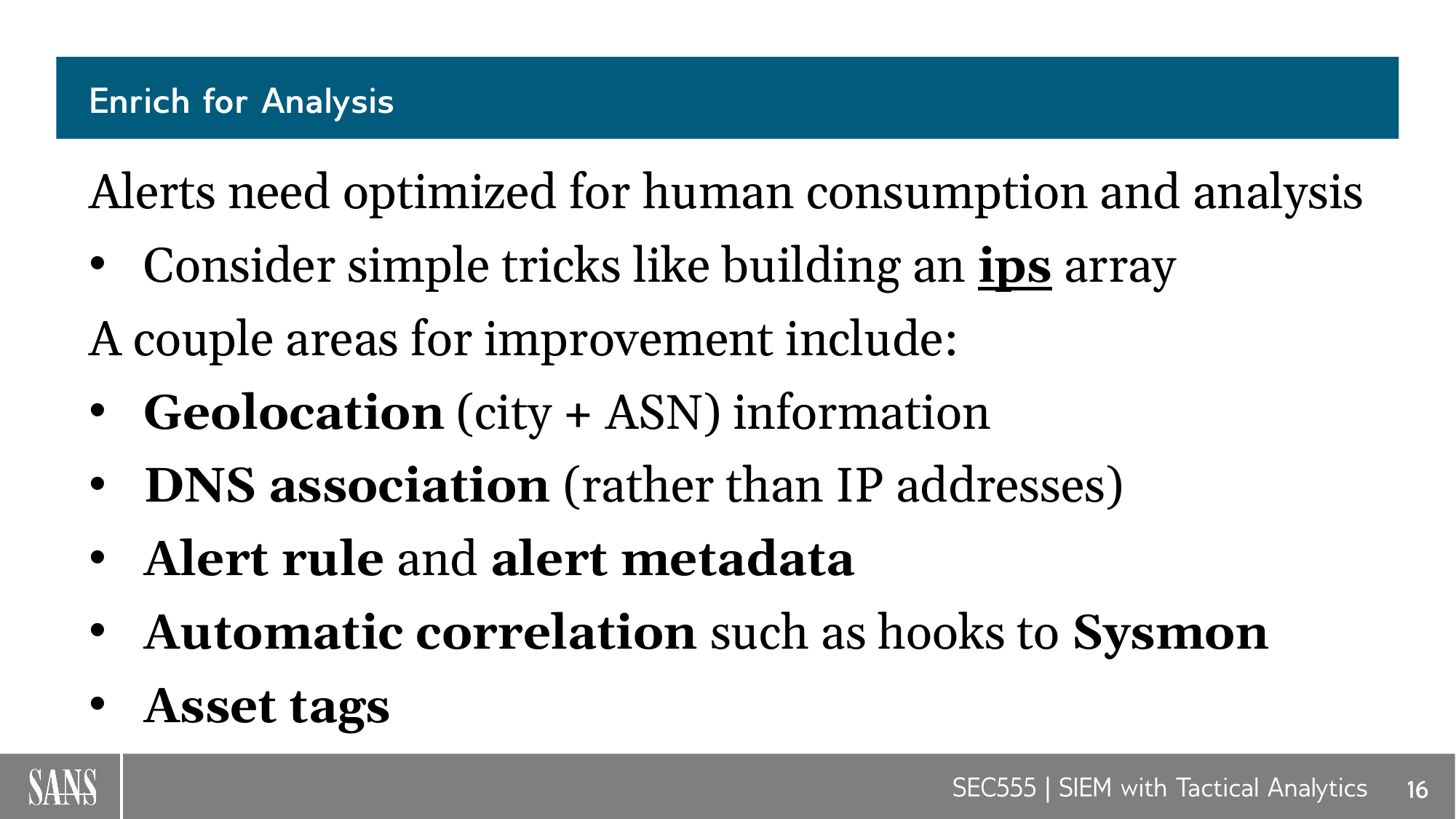

# Enrich for Analysis
Alerts need optimized for human consumption and analysis
Consider simple tricks like building an ips array
A couple areas for improvement include:
Geolocation (city + ASN) information
DNS association (rather than IP addresses)
Alert rule and alert metadata
Automatic correlation such as hooks to Sysmon
Asset tags